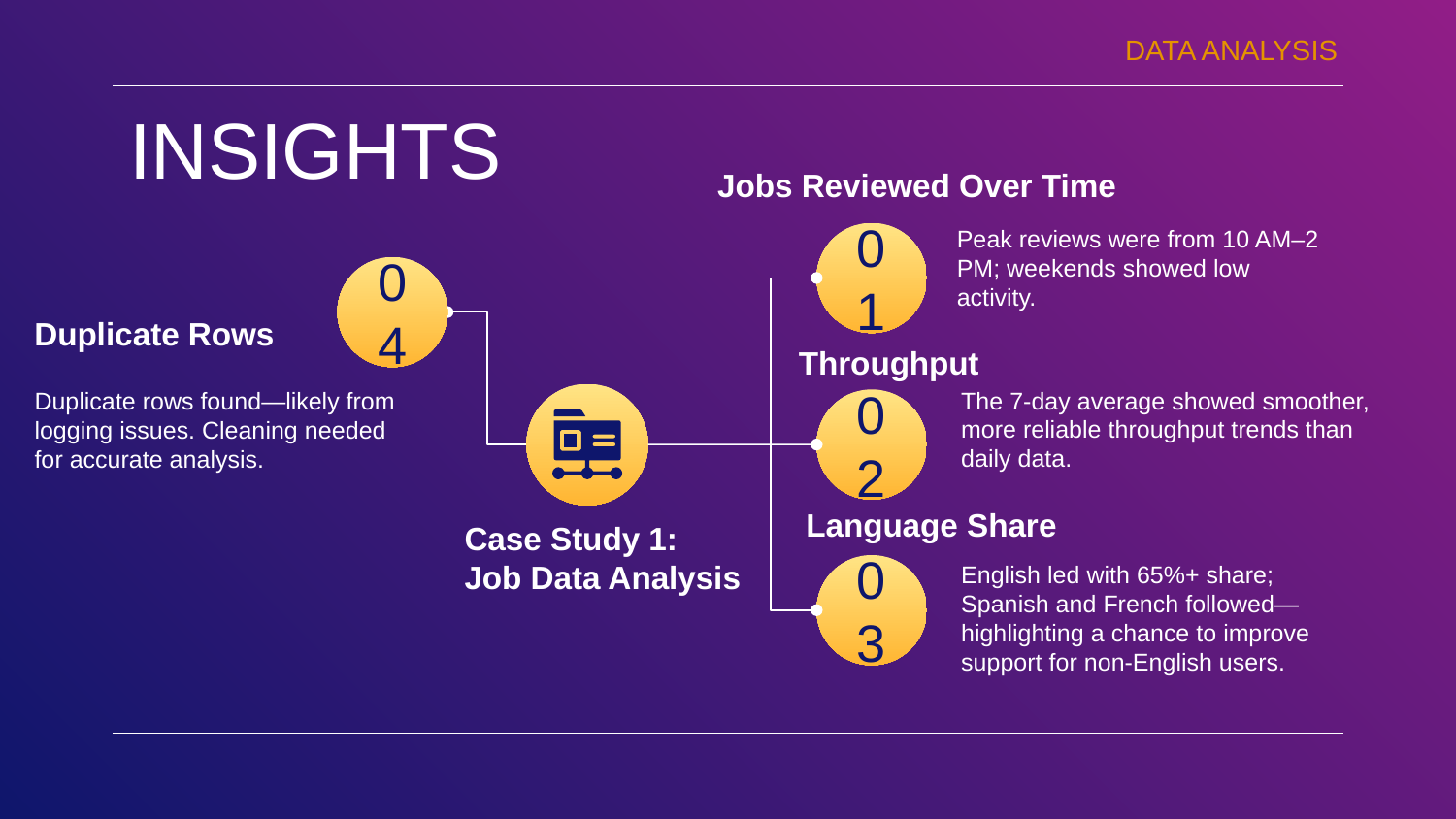

DATA ANALYSIS
# INSIGHTS
Jobs Reviewed Over Time

01
Peak reviews were from 10 AM–2 PM; weekends showed low activity.

04
Duplicate Rows
Throughput
Duplicate rows found—likely from logging issues. Cleaning needed for accurate analysis.
The 7-day average showed smoother, more reliable throughput trends than daily data.

02

Language Share
Case Study 1:
Job Data Analysis
English led with 65%+ share; Spanish and French followed—highlighting a chance to improve support for non-English users.
03